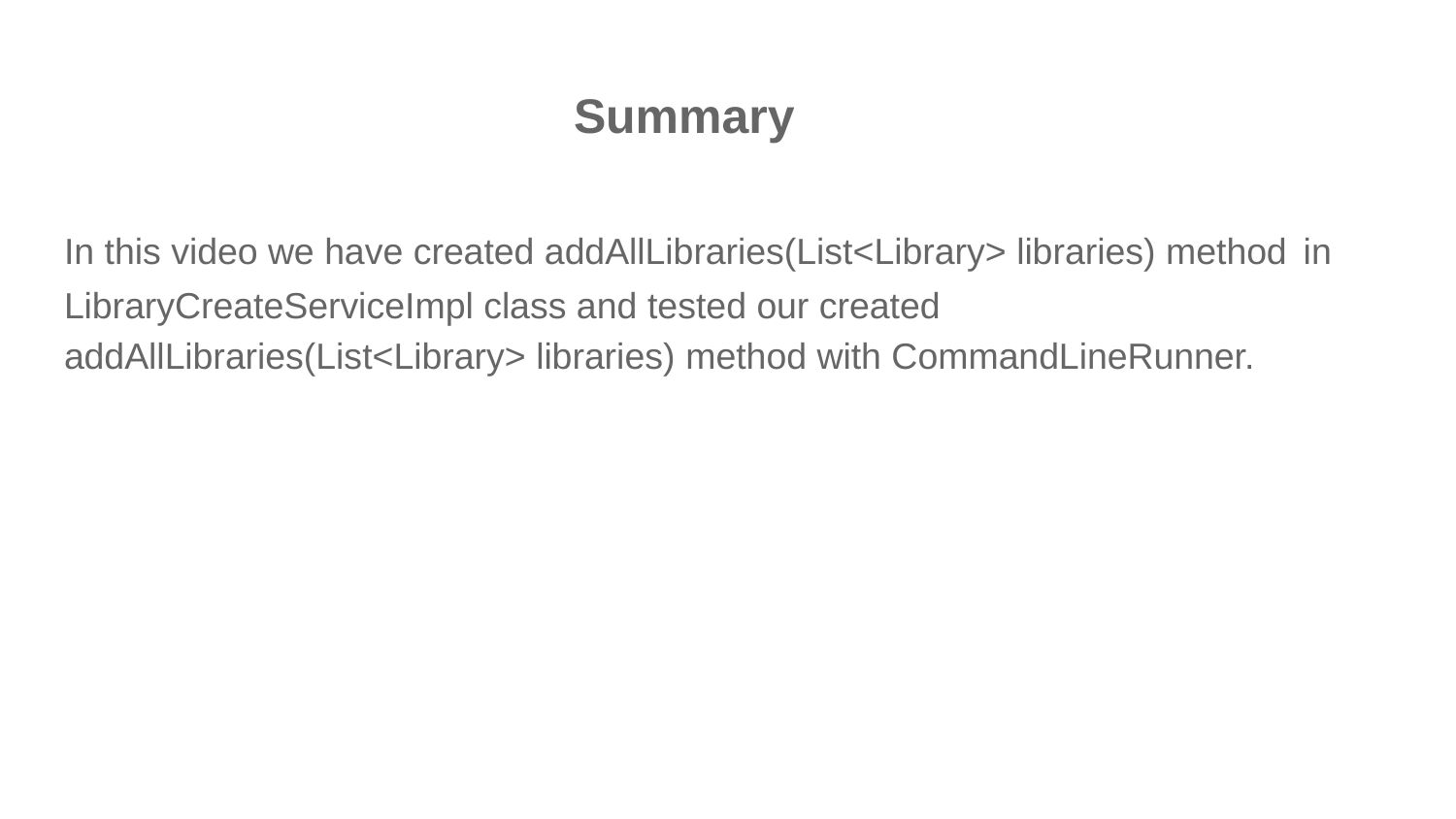

# Summary
In this video we have created addAllLibraries(List<Library> libraries) method in LibraryCreateServiceImpl class and tested our created addAllLibraries(List<Library> libraries) method with CommandLineRunner.